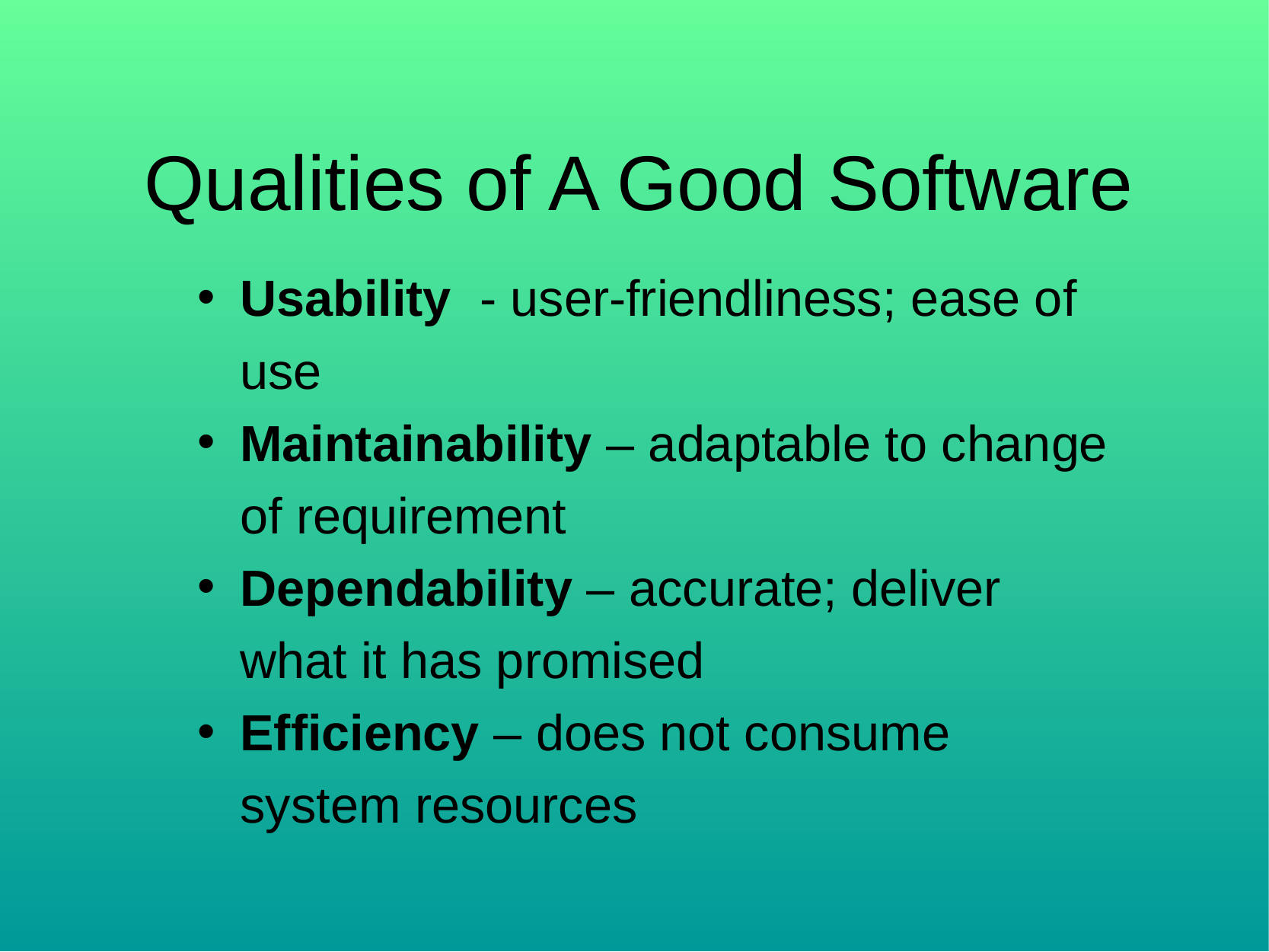

Qualities of A Good Software
Usability  - user-friendliness; ease of use
Maintainability – adaptable to change of requirement
Dependability – accurate; deliver what it has promised
Efficiency – does not consume system resources